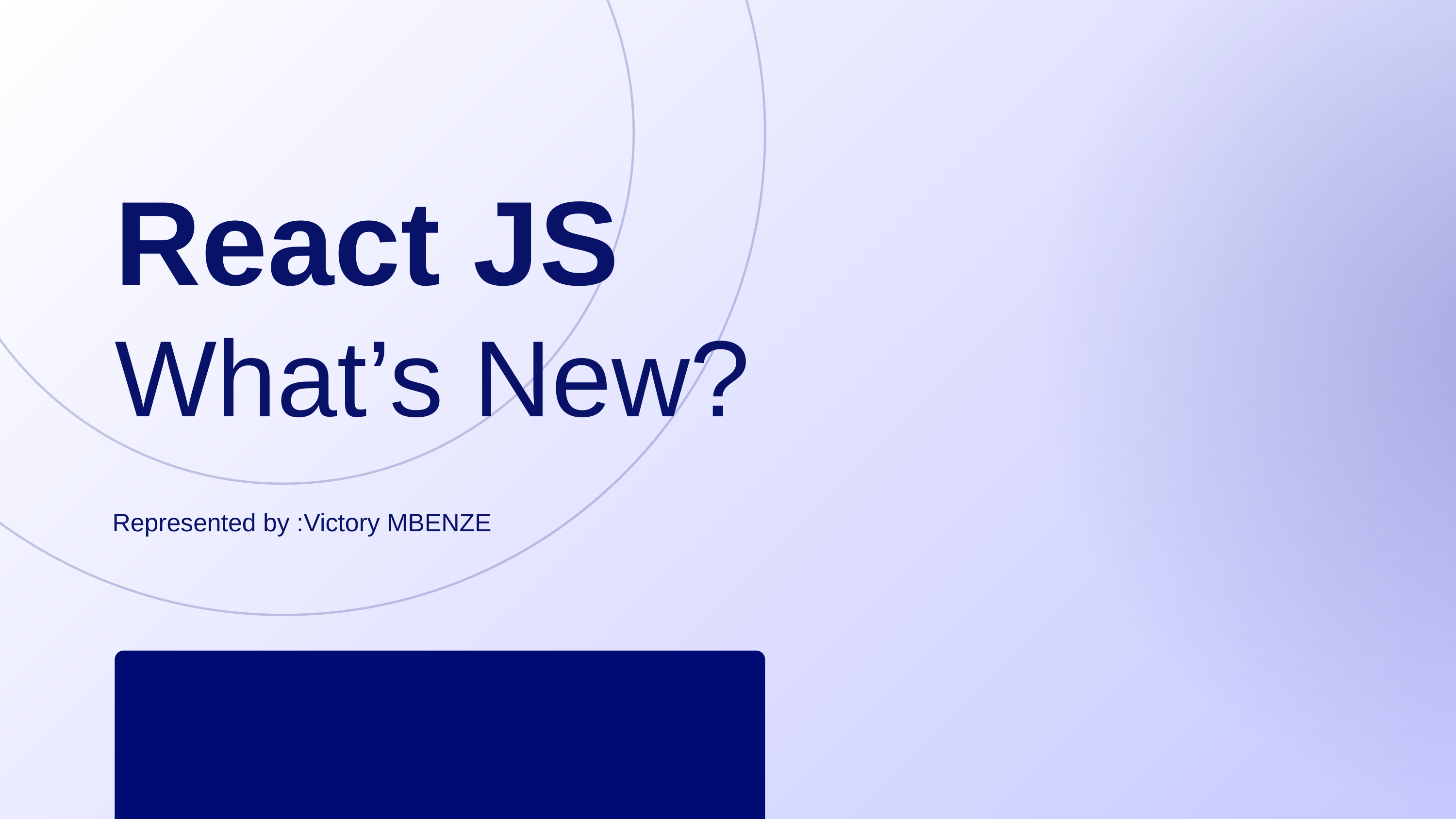

React JS
What’s New?
Represented by :Victory MBENZE